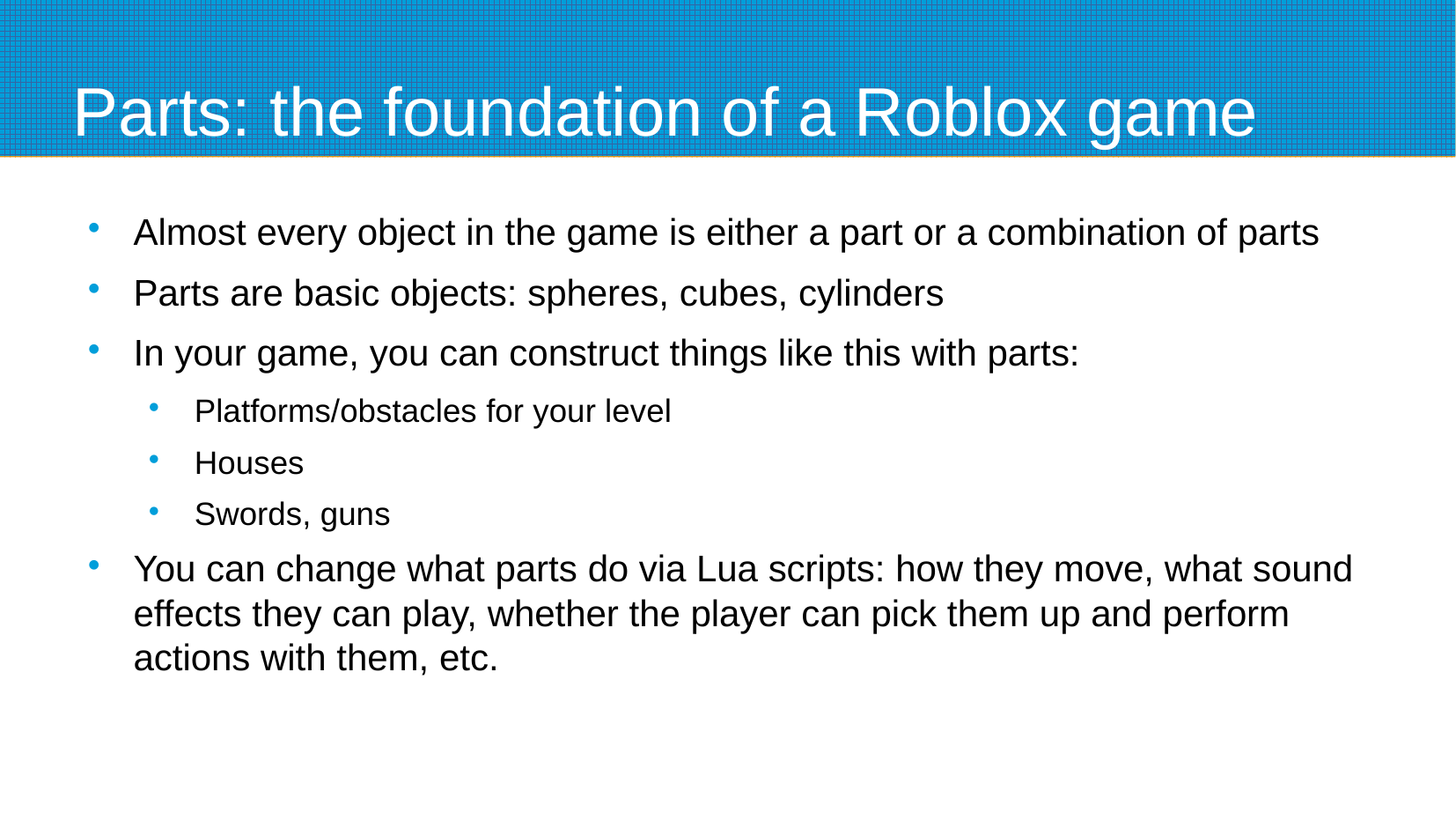

# Parts: the foundation of a Roblox game
Almost every object in the game is either a part or a combination of parts
Parts are basic objects: spheres, cubes, cylinders
In your game, you can construct things like this with parts:
Platforms/obstacles for your level
Houses
Swords, guns
You can change what parts do via Lua scripts: how they move, what sound effects they can play, whether the player can pick them up and perform actions with them, etc.